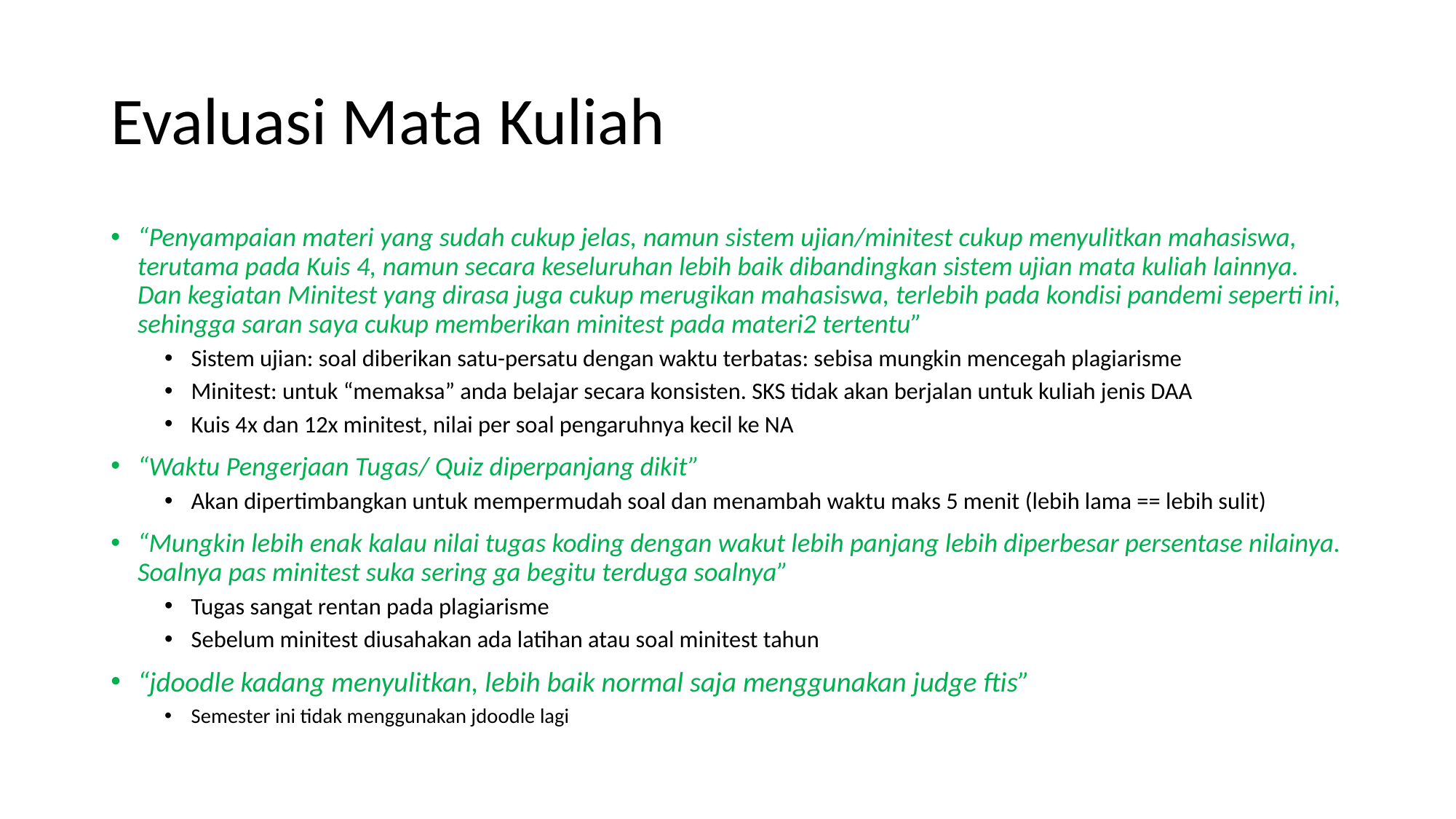

# Evaluasi Mata Kuliah
“Penyampaian materi yang sudah cukup jelas, namun sistem ujian/minitest cukup menyulitkan mahasiswa, terutama pada Kuis 4, namun secara keseluruhan lebih baik dibandingkan sistem ujian mata kuliah lainnya. Dan kegiatan Minitest yang dirasa juga cukup merugikan mahasiswa, terlebih pada kondisi pandemi seperti ini, sehingga saran saya cukup memberikan minitest pada materi2 tertentu”
Sistem ujian: soal diberikan satu-persatu dengan waktu terbatas: sebisa mungkin mencegah plagiarisme
Minitest: untuk “memaksa” anda belajar secara konsisten. SKS tidak akan berjalan untuk kuliah jenis DAA
Kuis 4x dan 12x minitest, nilai per soal pengaruhnya kecil ke NA
“Waktu Pengerjaan Tugas/ Quiz diperpanjang dikit”
Akan dipertimbangkan untuk mempermudah soal dan menambah waktu maks 5 menit (lebih lama == lebih sulit)
“Mungkin lebih enak kalau nilai tugas koding dengan wakut lebih panjang lebih diperbesar persentase nilainya. Soalnya pas minitest suka sering ga begitu terduga soalnya”
Tugas sangat rentan pada plagiarisme
Sebelum minitest diusahakan ada latihan atau soal minitest tahun
“jdoodle kadang menyulitkan, lebih baik normal saja menggunakan judge ftis”
Semester ini tidak menggunakan jdoodle lagi